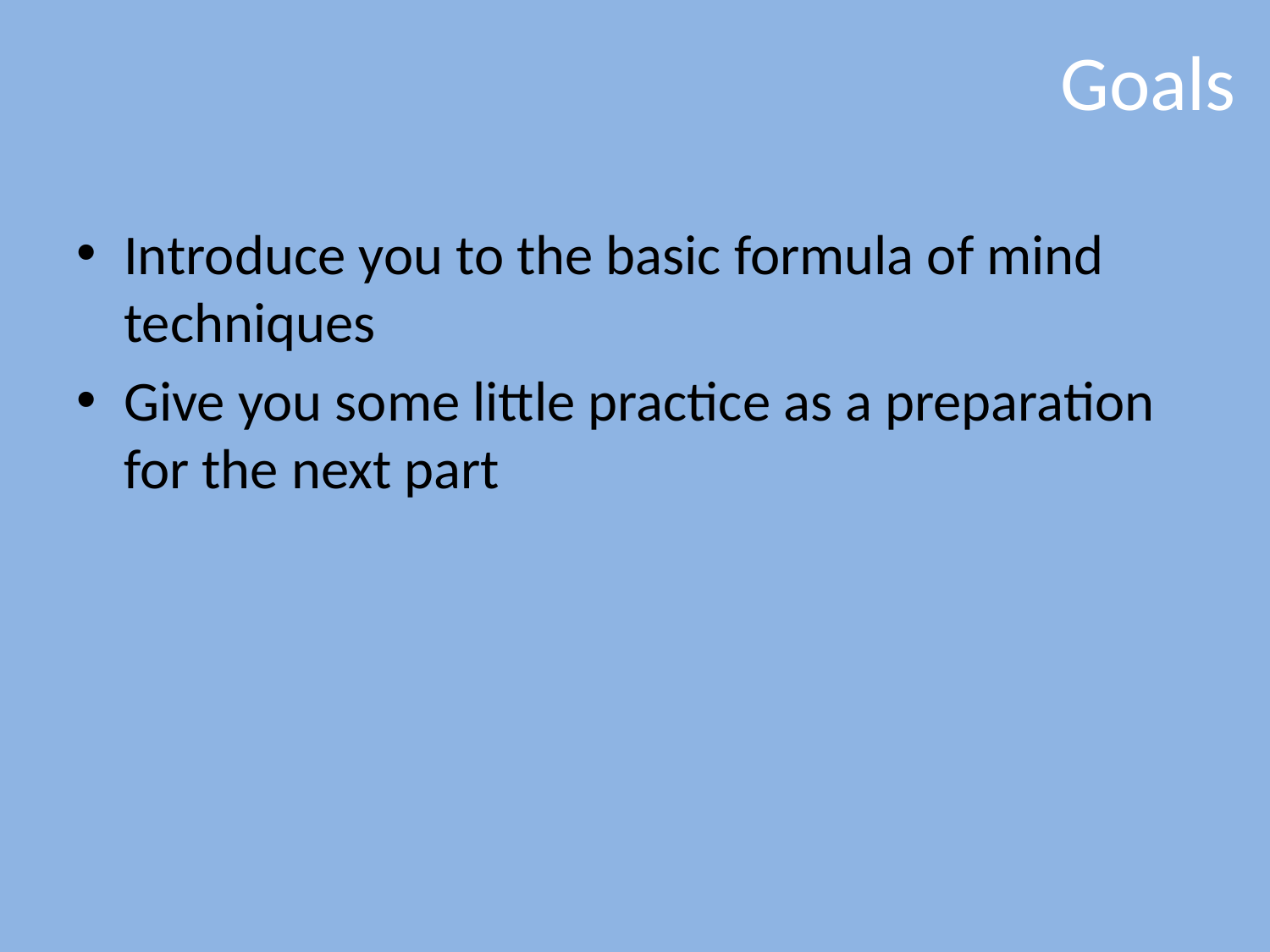

# Goals
Introduce you to the basic formula of mind techniques
Give you some little practice as a preparation for the next part